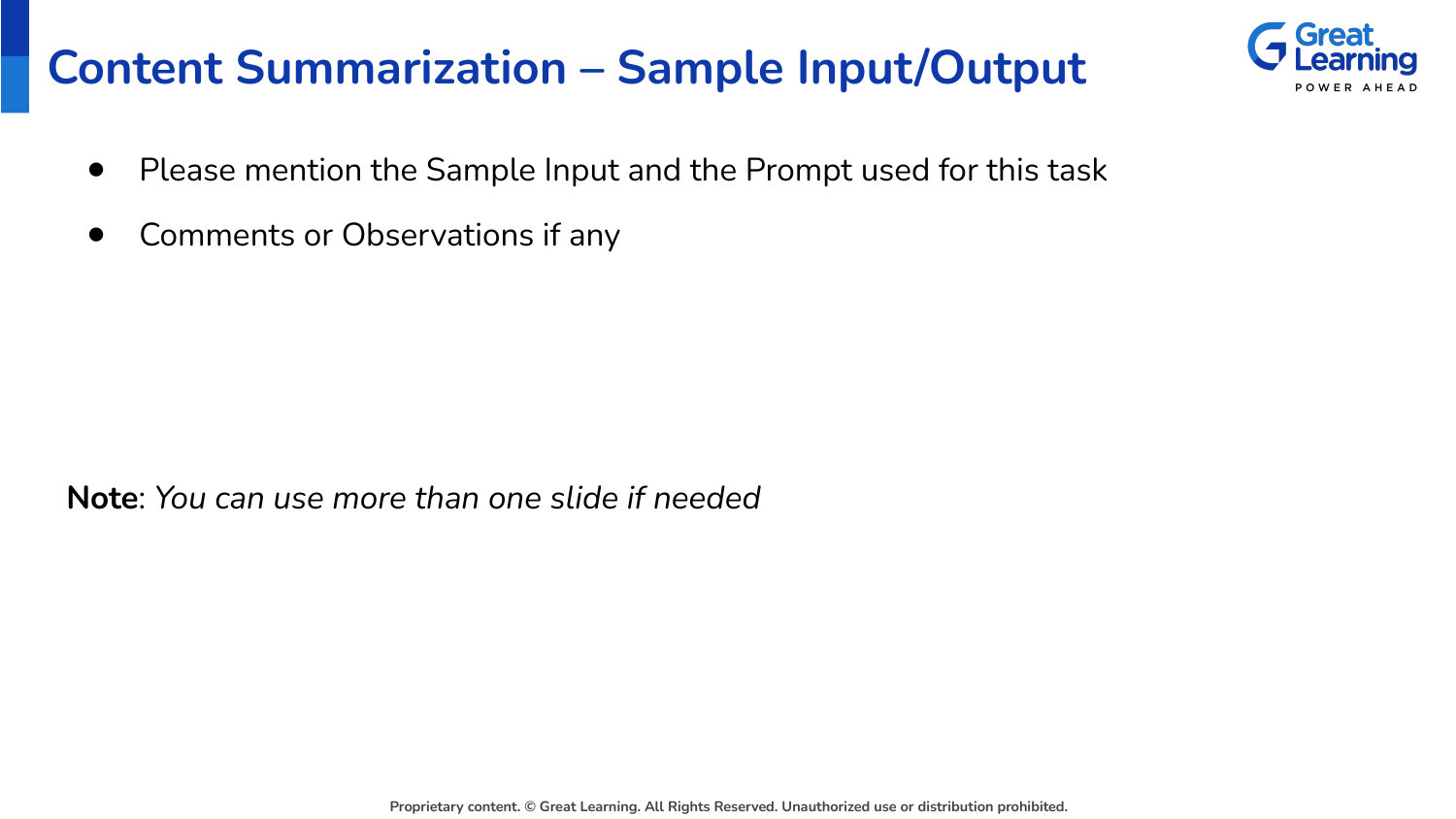

# Content Summarization – Sample Input/Output
Please mention the Sample Input and the Prompt used for this task
Comments or Observations if any
Note: You can use more than one slide if needed